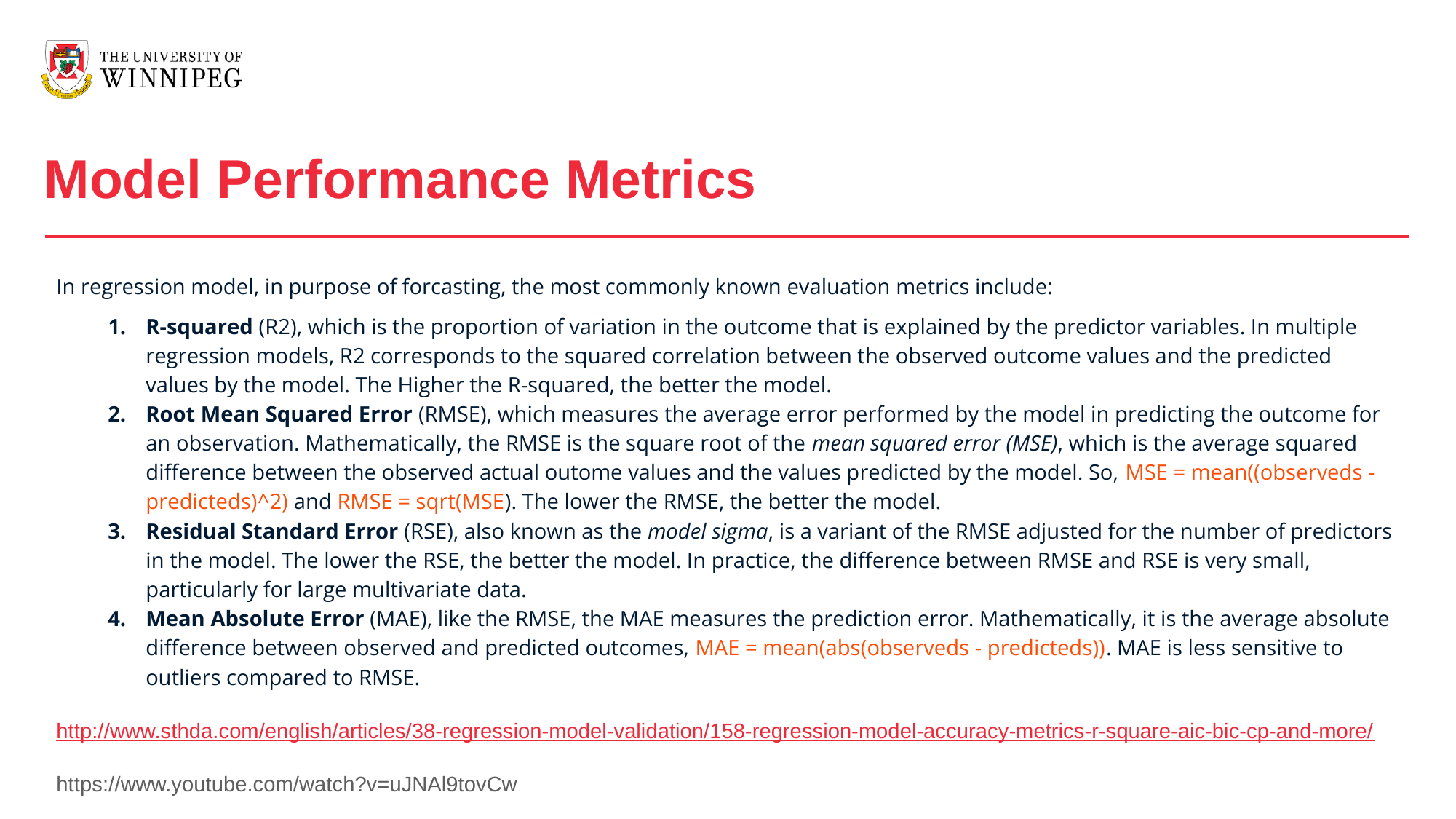

Model Performance Metrics

In regression model, in purpose of forcasting, the most commonly known evaluation metrics include:
R-squared (R2), which is the proportion of variation in the outcome that is explained by the predictor variables. In multiple regression models, R2 corresponds to the squared correlation between the observed outcome values and the predicted values by the model. The Higher the R-squared, the better the model.
Root Mean Squared Error (RMSE), which measures the average error performed by the model in predicting the outcome for an observation. Mathematically, the RMSE is the square root of the mean squared error (MSE), which is the average squared difference between the observed actual outome values and the values predicted by the model. So, MSE = mean((observeds - predicteds)^2) and RMSE = sqrt(MSE). The lower the RMSE, the better the model.
Residual Standard Error (RSE), also known as the model sigma, is a variant of the RMSE adjusted for the number of predictors in the model. The lower the RSE, the better the model. In practice, the difference between RMSE and RSE is very small, particularly for large multivariate data.
Mean Absolute Error (MAE), like the RMSE, the MAE measures the prediction error. Mathematically, it is the average absolute difference between observed and predicted outcomes, MAE = mean(abs(observeds - predicteds)). MAE is less sensitive to outliers compared to RMSE.
http://www.sthda.com/english/articles/38-regression-model-validation/158-regression-model-accuracy-metrics-r-square-aic-bic-cp-and-more/
https://www.youtube.com/watch?v=uJNAl9tovCw